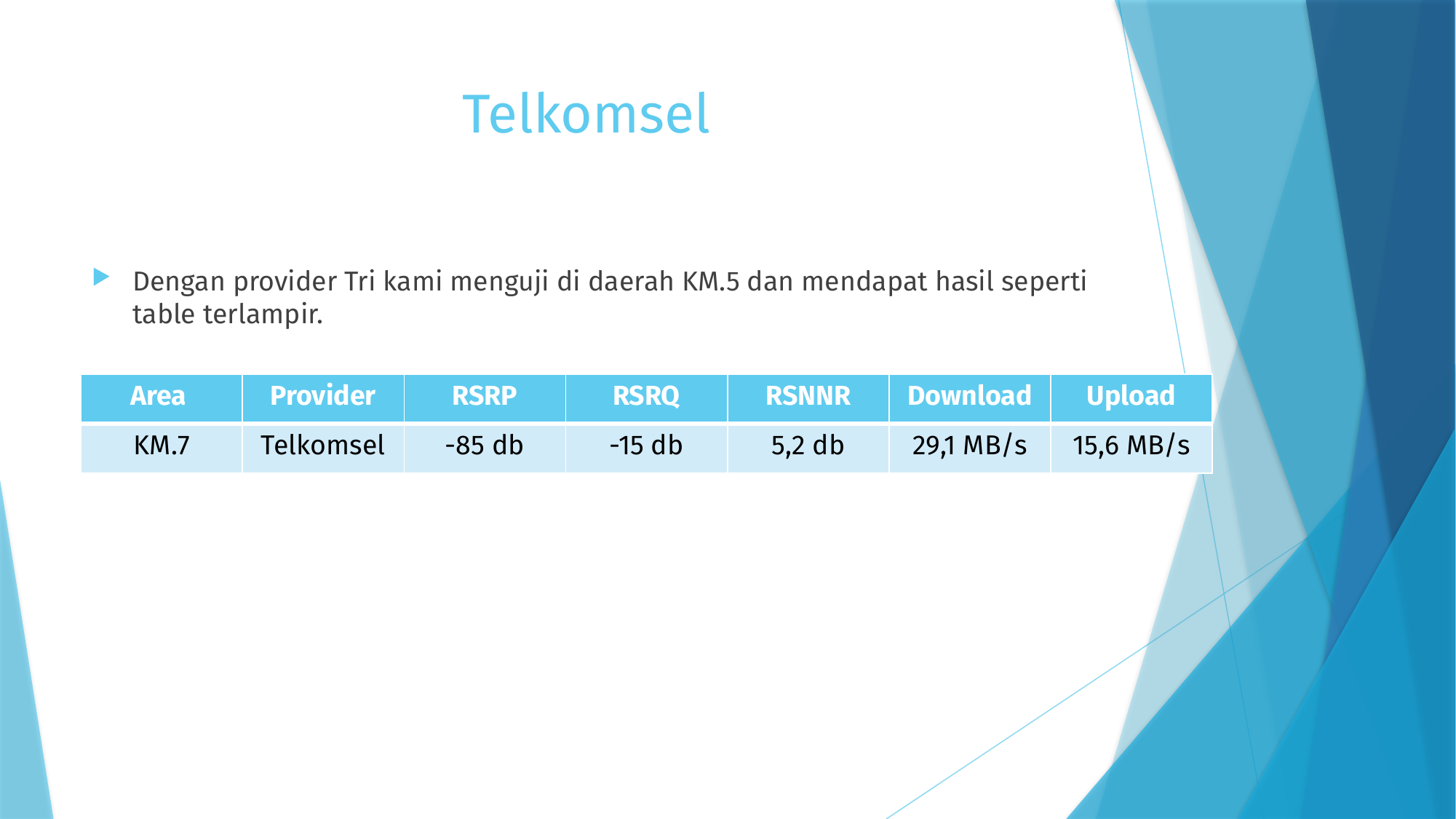

# Telkomsel
Dengan provider Tri kami menguji di daerah KM.5 dan mendapat hasil seperti table terlampir.

| Area | Provider | RSRP | RSRQ | RSNNR | Download | Upload |
| --- | --- | --- | --- | --- | --- | --- |
| KM.7 | Telkomsel | -85 db | -15 db | 5,2 db | 29,1 MB/s | 15,6 MB/s |